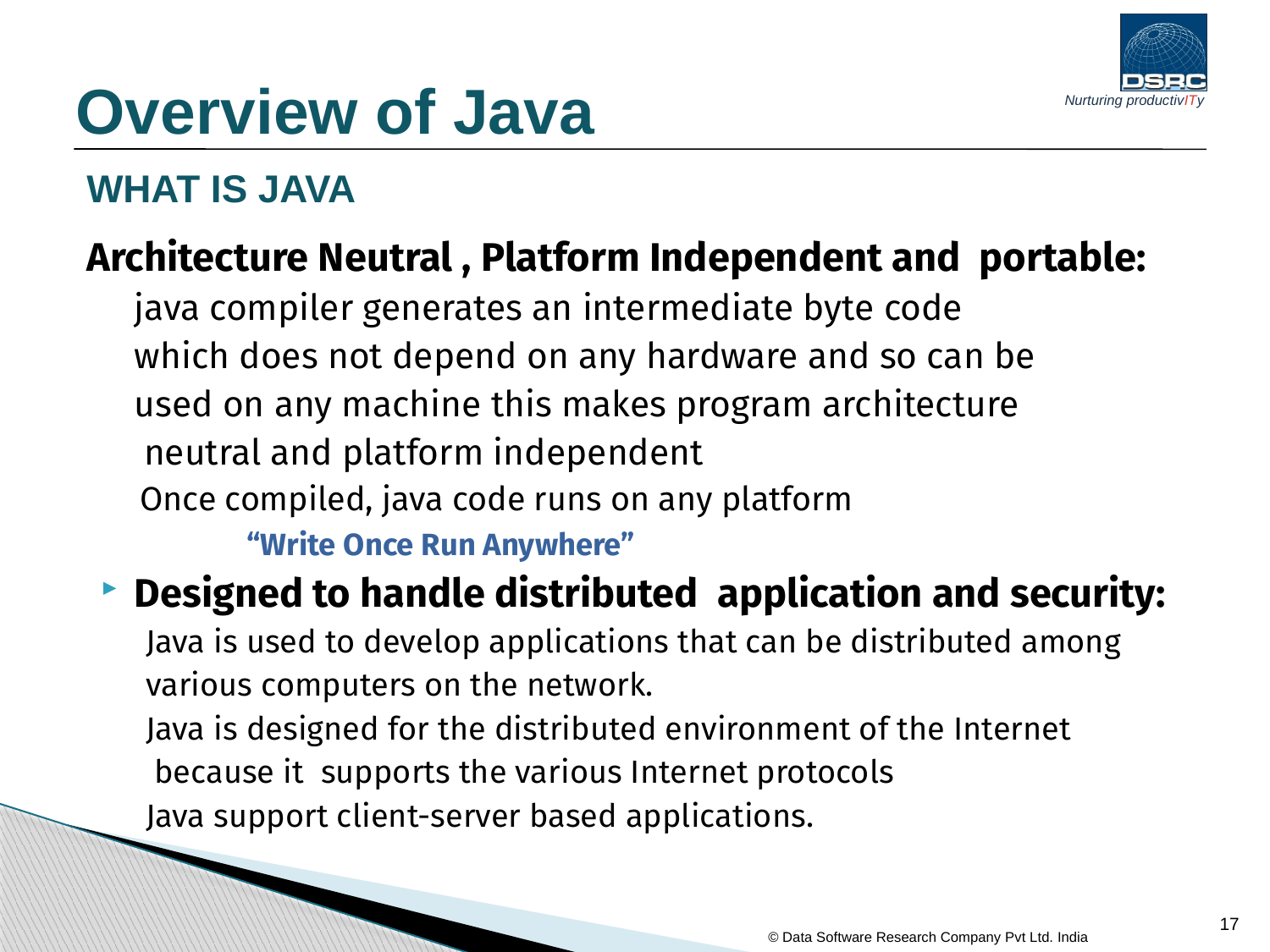

Overview of Java

Architecture Neutral , Platform Independent and  portable:
     java compiler generates an intermediate byte code
     which does not depend on any hardware and so can be
     used on any machine this makes program architecture
      neutral and platform independent
      Once compiled, java code runs on any platform
                  “Write Once Run Anywhere”
Designed to handle distributed  application and security:
       Java is used to develop applications that can be distributed among
       various computers on the network.
       Java is designed for the distributed environment of the Internet
        because it  supports the various Internet protocols
       Java support client-server based applications.

WHAT IS JAVA

17